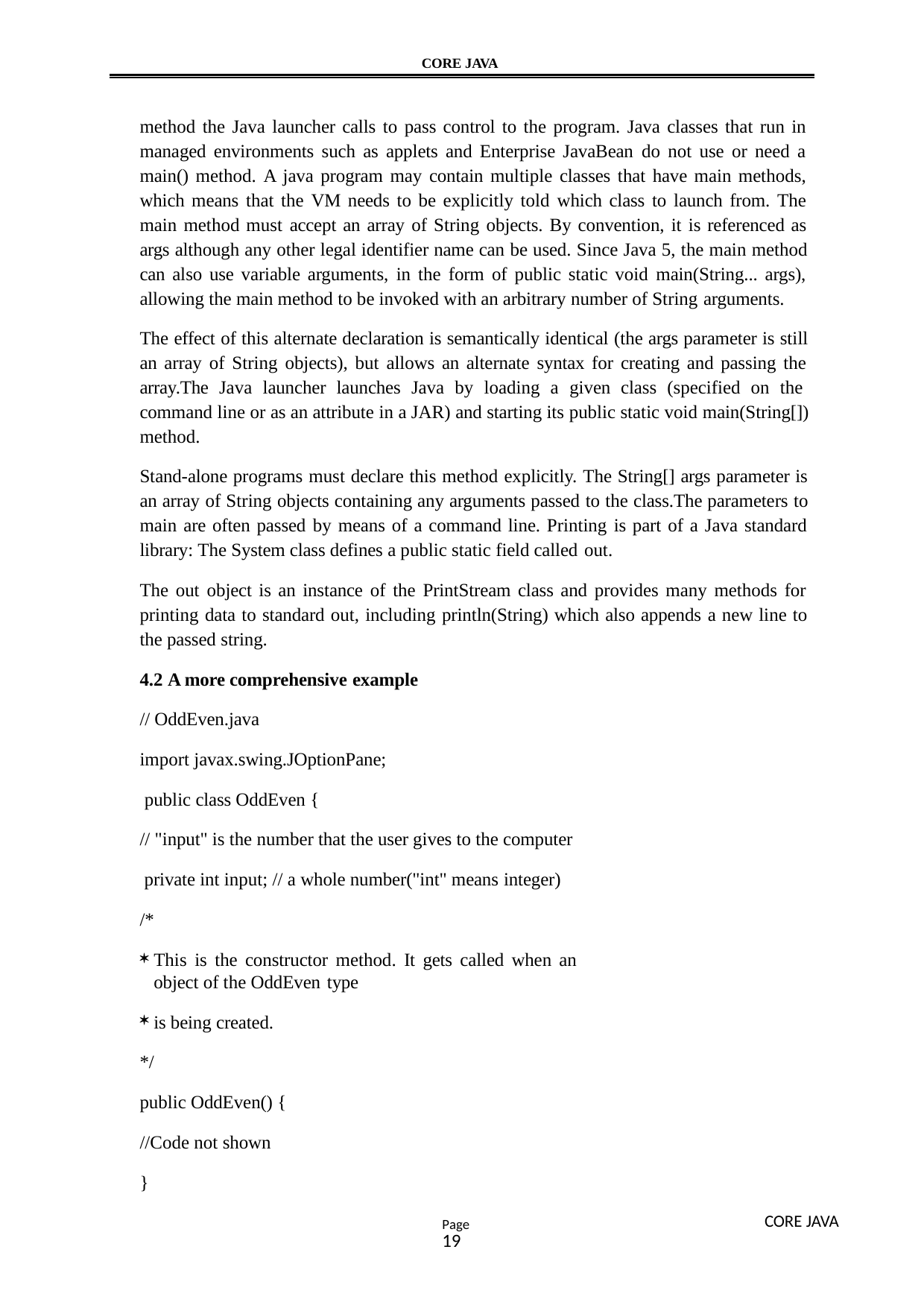

CORE JAVA

method the Java launcher calls to pass control to the program. Java classes that run in  managed environments such as applets and Enterprise JavaBean do not use or need a  main() method. A java program may contain multiple classes that have main methods,  which means that the VM needs to be explicitly told which class to launch from. The  main method must accept an array of String objects. By convention, it is referenced as  args although any other legal identifier name can be used. Since Java 5, the main method  can also use variable arguments, in the form of public static void main(String... args),  allowing the main method to be invoked with an arbitrary number of String arguments.
The effect of this alternate declaration is semantically identical (the args parameter is still  an array of String objects), but allows an alternate syntax for creating and passing the  array.The Java launcher launches Java by loading a given class (specified on the  command line or as an attribute in a JAR) and starting its public static void main(String[])  method.
Stand-alone programs must declare this method explicitly. The String[] args parameter is  an array of String objects containing any arguments passed to the class.The parameters to  main are often passed by means of a command line. Printing is part of a Java standard  library: The System class defines a public static field called out.
The out object is an instance of the PrintStream class and provides many methods for  printing data to standard out, including println(String) which also appends a new line to  the passed string.
4.2 A more comprehensive example
// OddEven.java
import javax.swing.JOptionPane;  public class OddEven {
// "input" is the number that the user gives to the computer  private int input; // a whole number("int" means integer)
/*
This is the constructor method. It gets called when an object of the OddEven type
is being created.
*/
public OddEven() {
//Code not shown
}

CORE JAVA
Page19